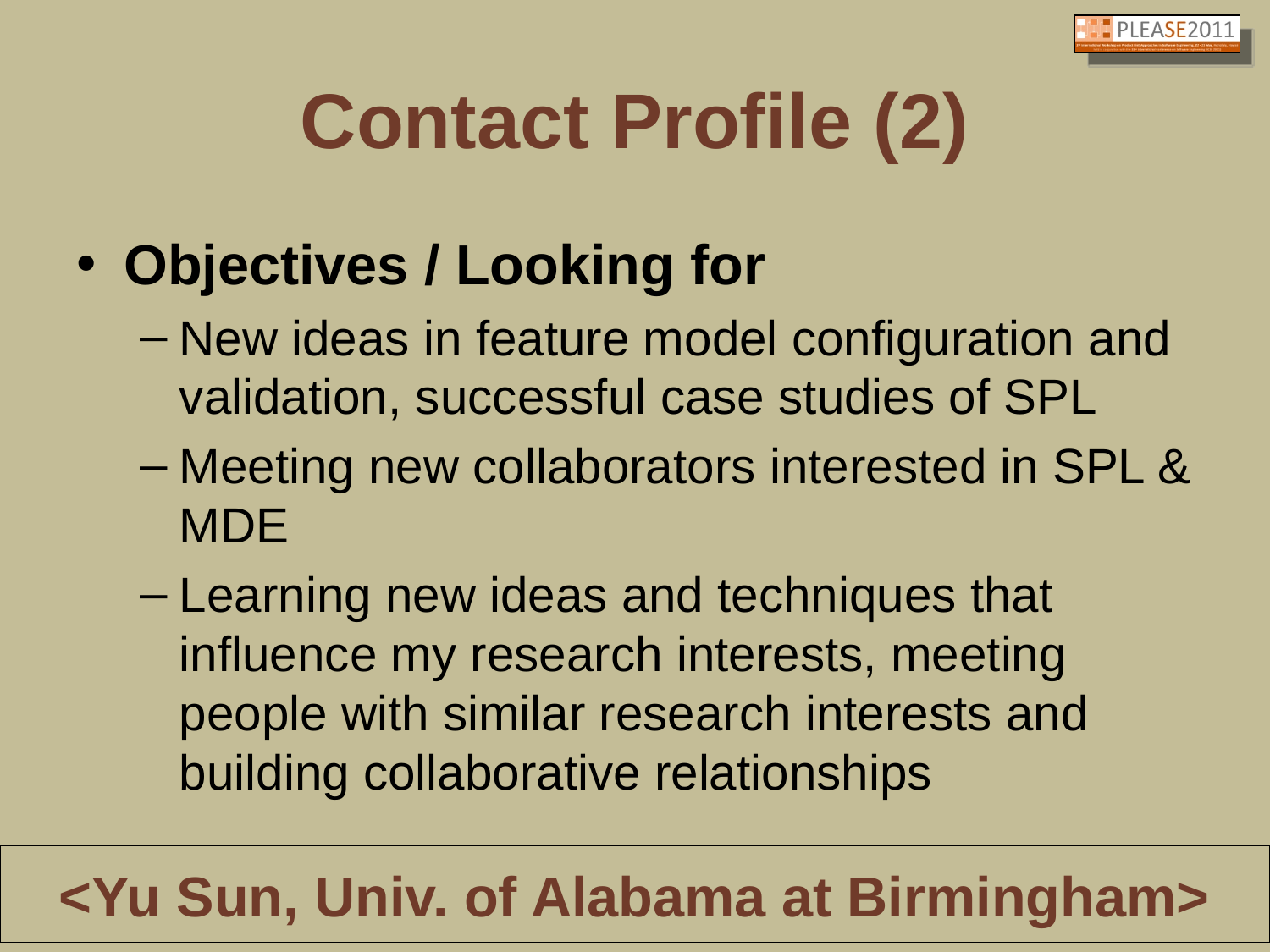

# Contact Profile (2)
Objectives / Looking for
New ideas in feature model configuration and validation, successful case studies of SPL
Meeting new collaborators interested in SPL & MDE
Learning new ideas and techniques that influence my research interests, meeting people with similar research interests and building collaborative relationships

<Yu Sun, Univ. of Alabama at Birmingham>